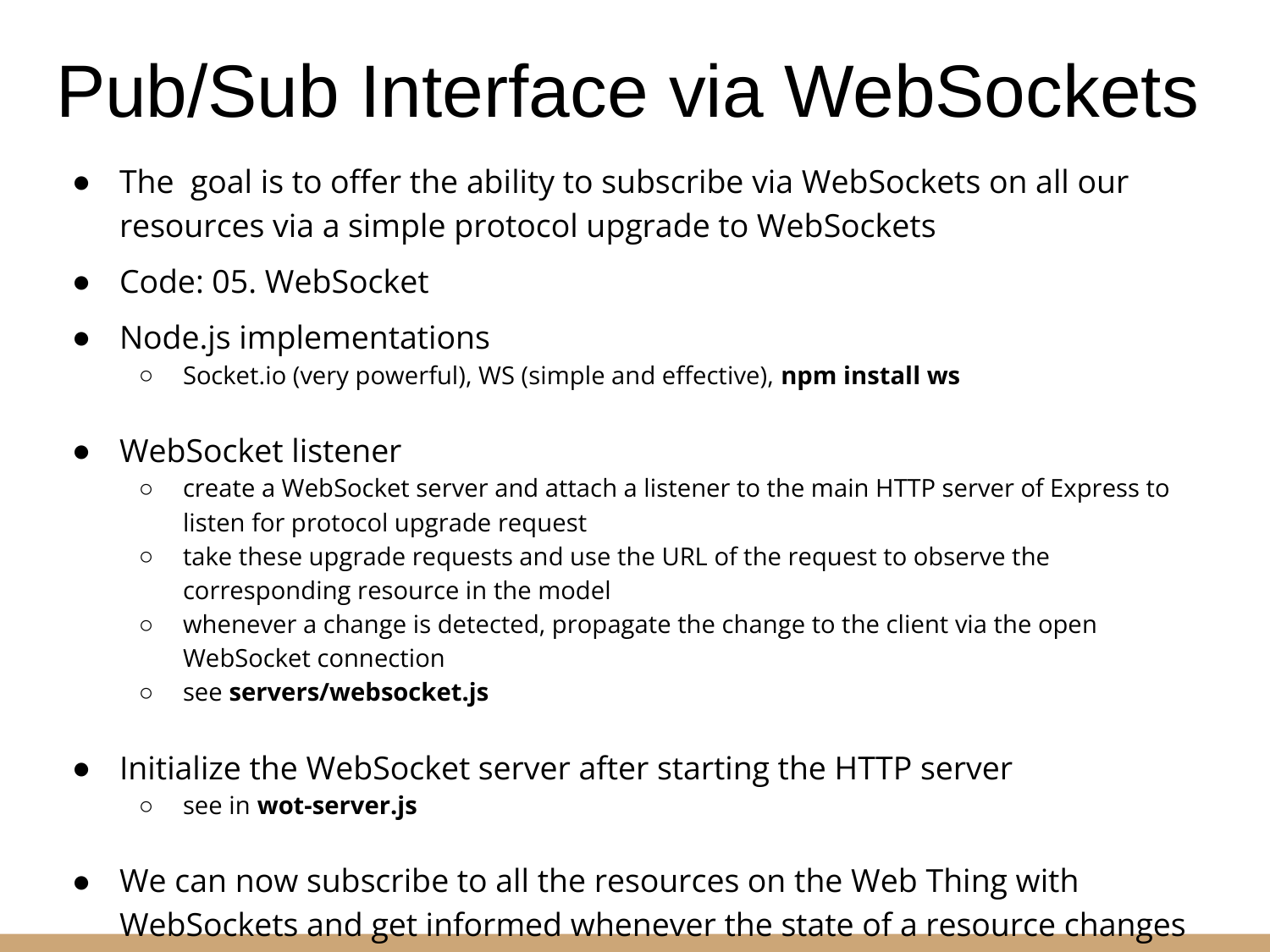

# Pub/Sub Interface via WebSockets
The  goal is to offer the ability to subscribe via WebSockets on all our resources via a simple protocol upgrade to WebSockets

Code: 05. WebSocket

Node.js implementations
Socket.io (very powerful), WS (simple and effective), npm install ws

WebSocket listener
create a WebSocket server and attach a listener to the main HTTP server of Express to listen for protocol upgrade request
take these upgrade requests and use the URL of the request to observe the corresponding resource in the model
whenever a change is detected, propagate the change to the client via the open WebSocket connection
see servers/websocket.js

Initialize the WebSocket server after starting the HTTP server
see in wot-server.js

We can now subscribe to all the resources on the Web Thing with WebSockets and get informed whenever the state of a resource changes
see /public/webSocketsClient.html (in any recent browser)